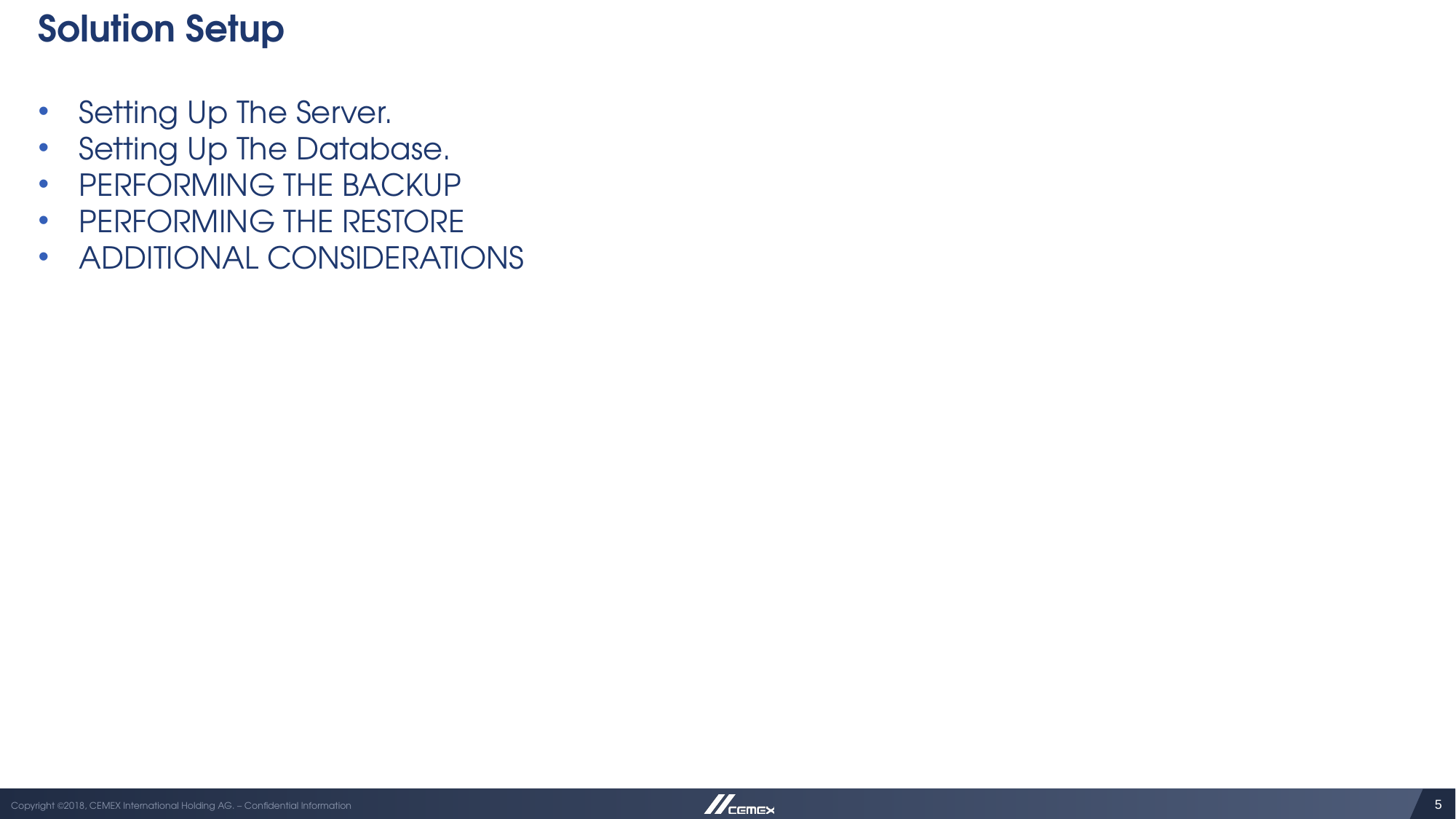

Solution Setup

Setting Up The Server.
Setting Up The Database.
Performing the Backup
Performing the restore
Additional considerations